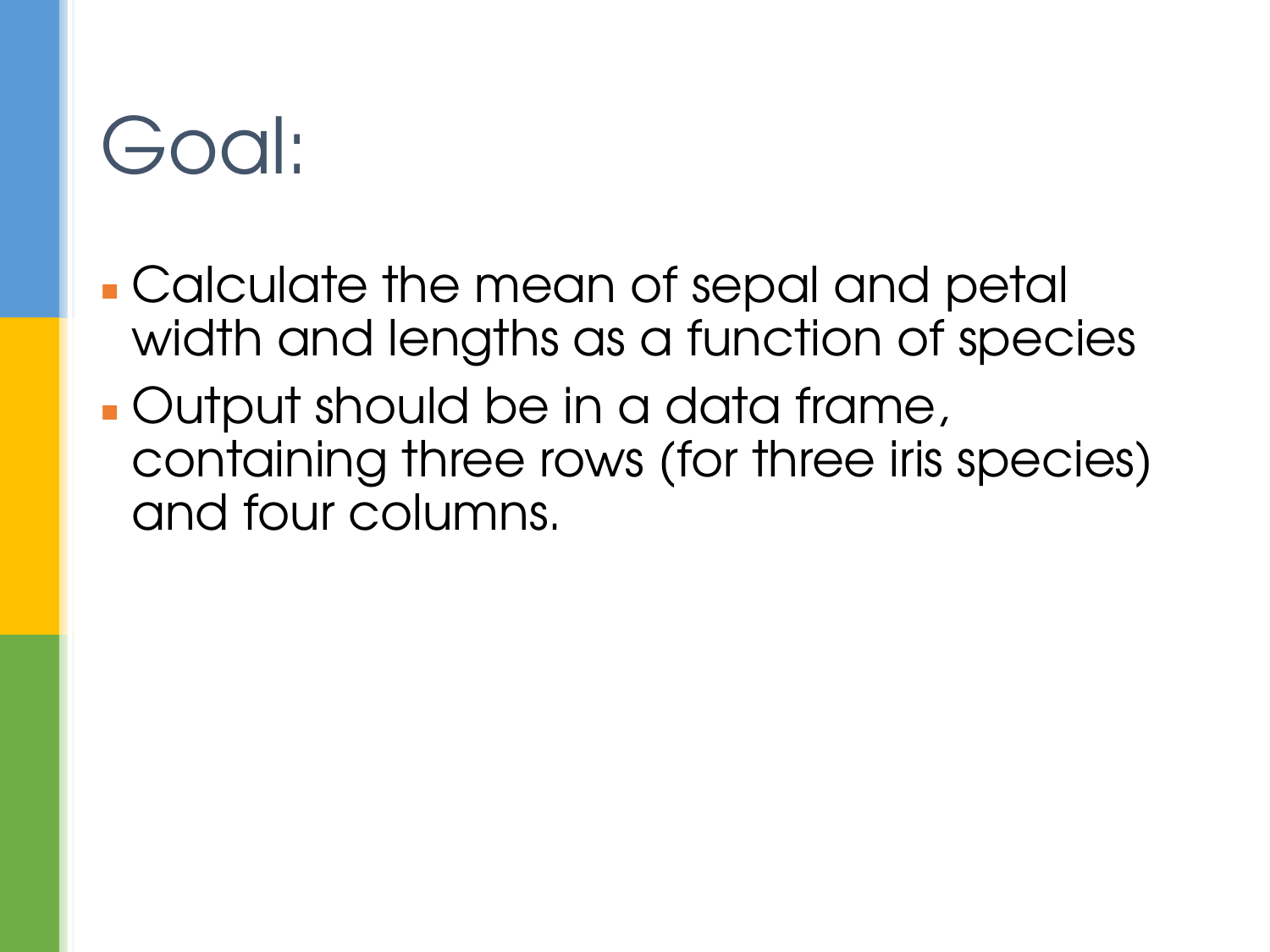

# Goal:
Calculate the mean of sepal and petal width and lengths as a function of species
Output should be in a data frame, containing three rows (for three iris species) and four columns.